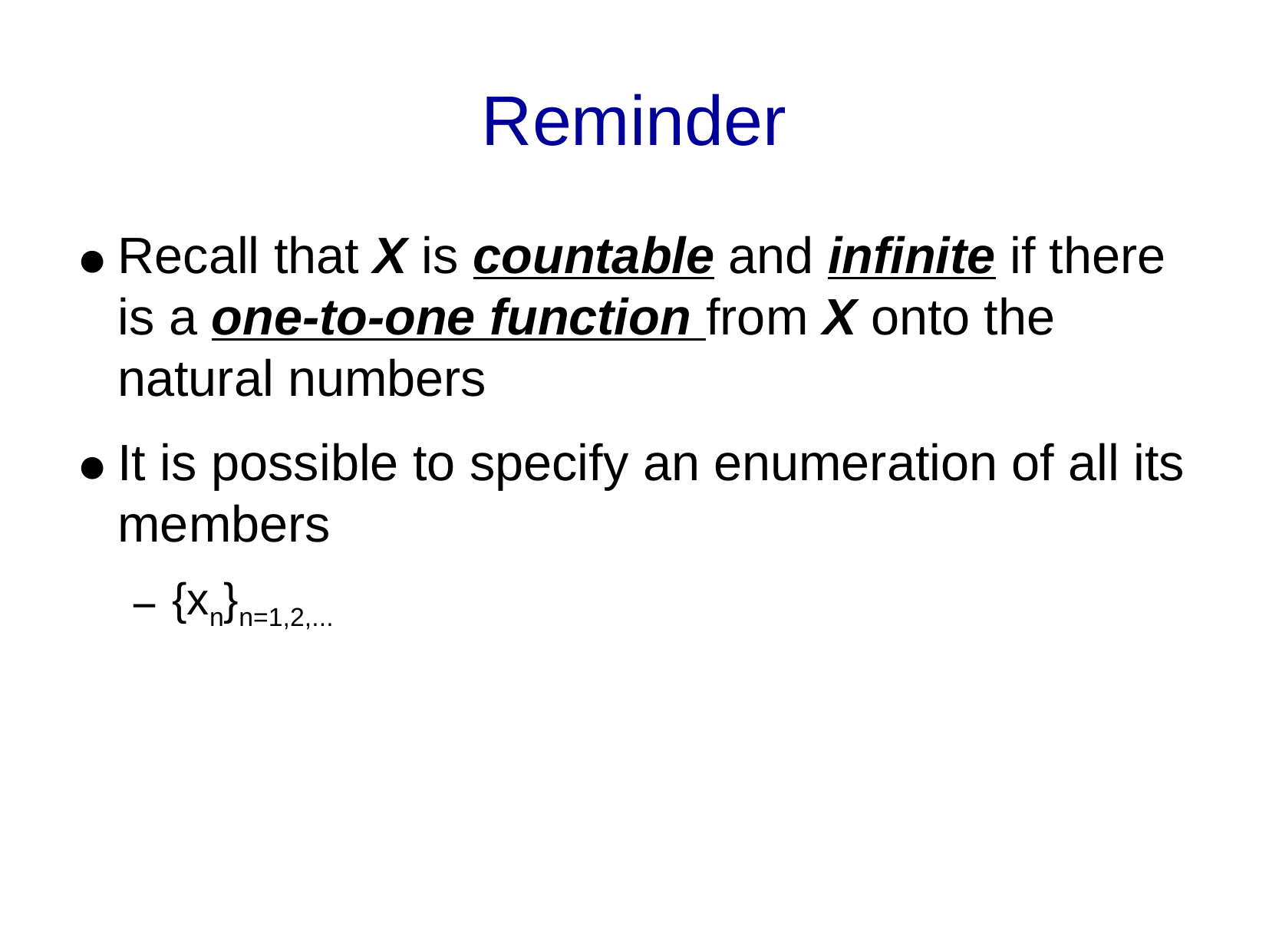

Reminder
Recall that X is countable and infinite if there is a one-to-one function from X onto the natural numbers
It is possible to specify an enumeration of all its members
{xn}n=1,2,...